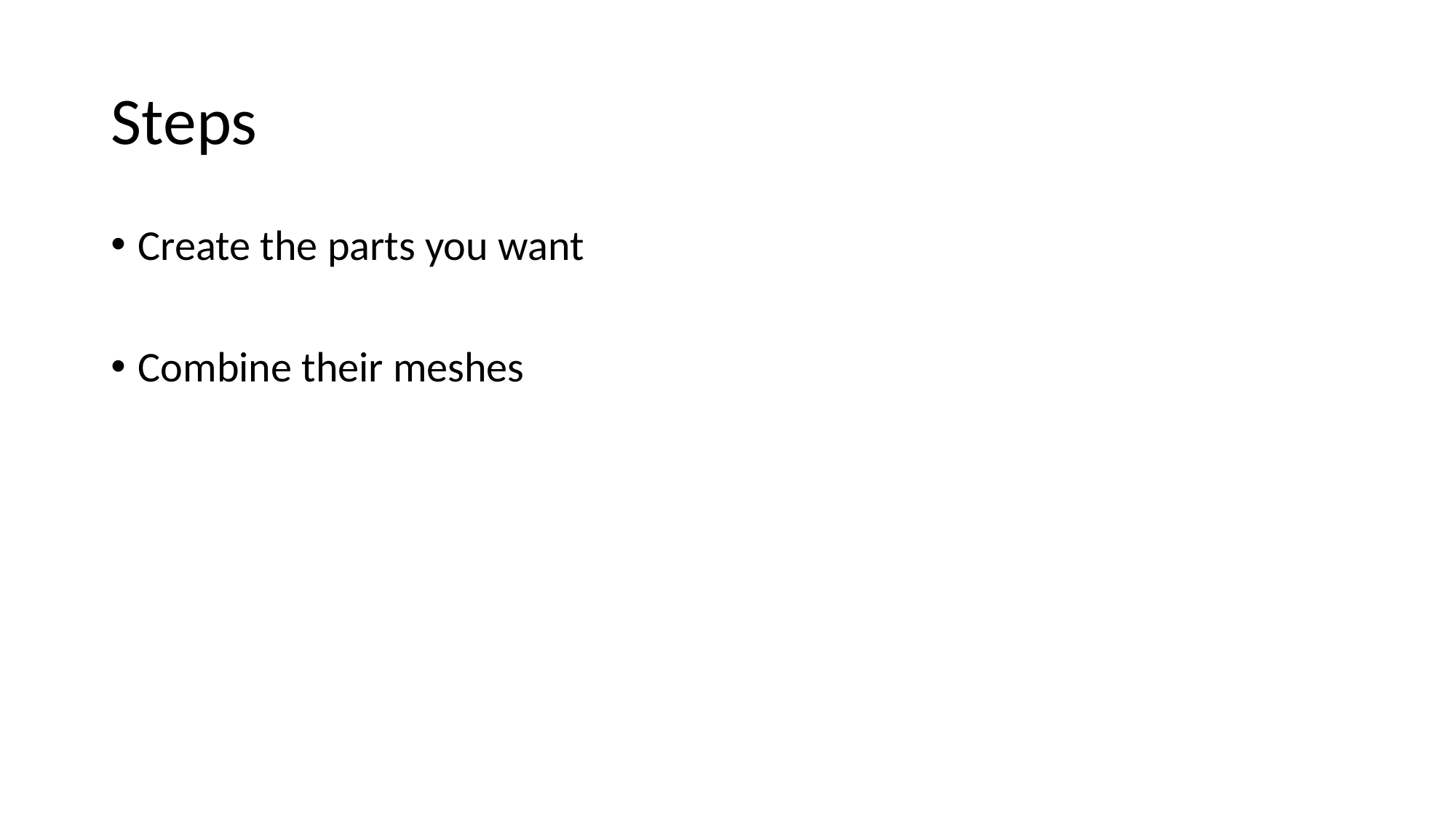

# Steps
Create the parts you want

Combine their meshes